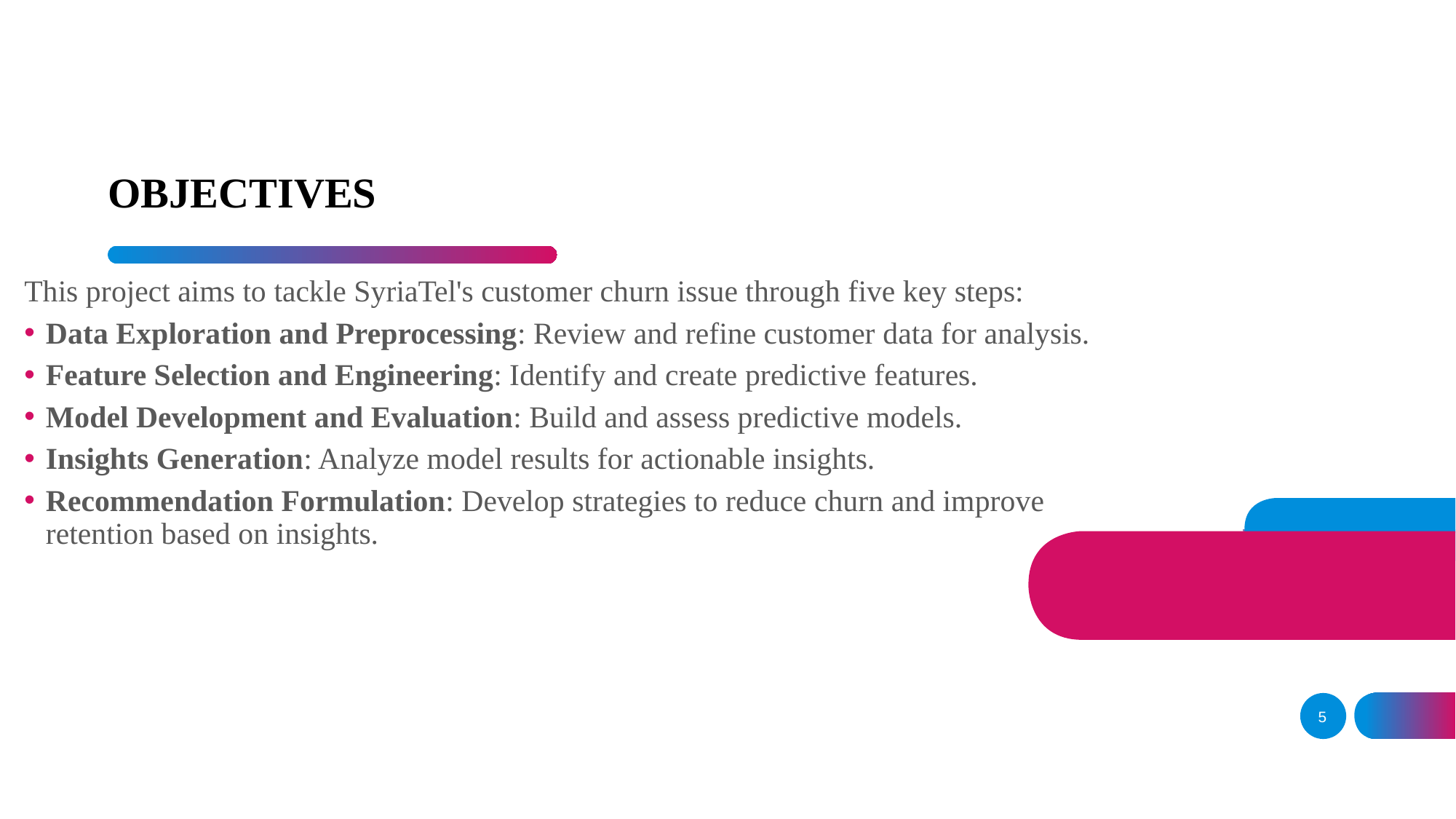

# OBJECTIVES
This project aims to tackle SyriaTel's customer churn issue through five key steps:
Data Exploration and Preprocessing: Review and refine customer data for analysis.
Feature Selection and Engineering: Identify and create predictive features.
Model Development and Evaluation: Build and assess predictive models.
Insights Generation: Analyze model results for actionable insights.
Recommendation Formulation: Develop strategies to reduce churn and improve retention based on insights.

5